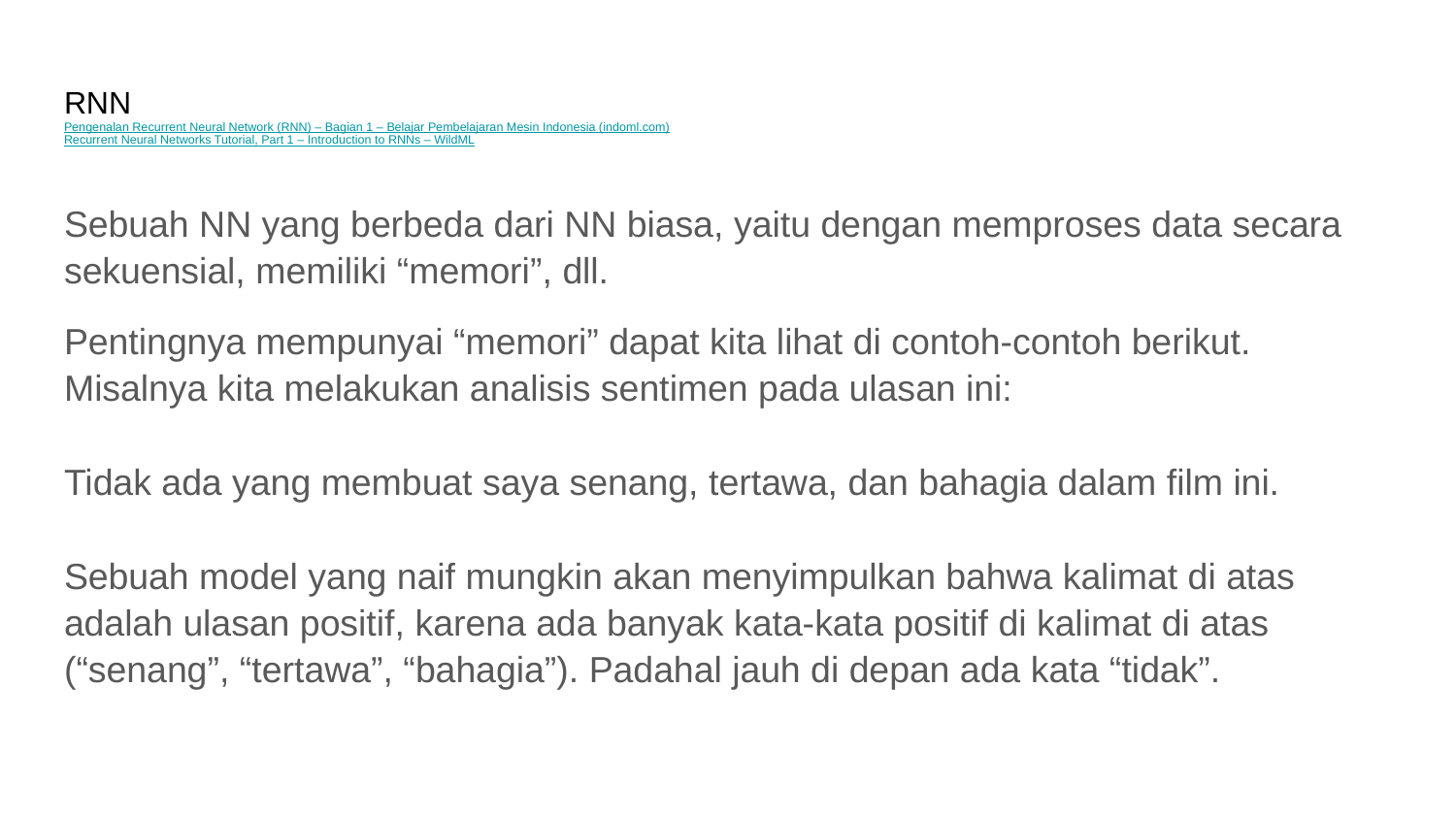

# RNN
Pengenalan Recurrent Neural Network (RNN) – Bagian 1 – Belajar Pembelajaran Mesin Indonesia (indoml.com)
Recurrent Neural Networks Tutorial, Part 1 – Introduction to RNNs – WildML
Sebuah NN yang berbeda dari NN biasa, yaitu dengan memproses data secara sekuensial, memiliki “memori”, dll.
Pentingnya mempunyai “memori” dapat kita lihat di contoh-contoh berikut. Misalnya kita melakukan analisis sentimen pada ulasan ini:

Tidak ada yang membuat saya senang, tertawa, dan bahagia dalam film ini.

Sebuah model yang naif mungkin akan menyimpulkan bahwa kalimat di atas adalah ulasan positif, karena ada banyak kata-kata positif di kalimat di atas (“senang”, “tertawa”, “bahagia”). Padahal jauh di depan ada kata “tidak”.